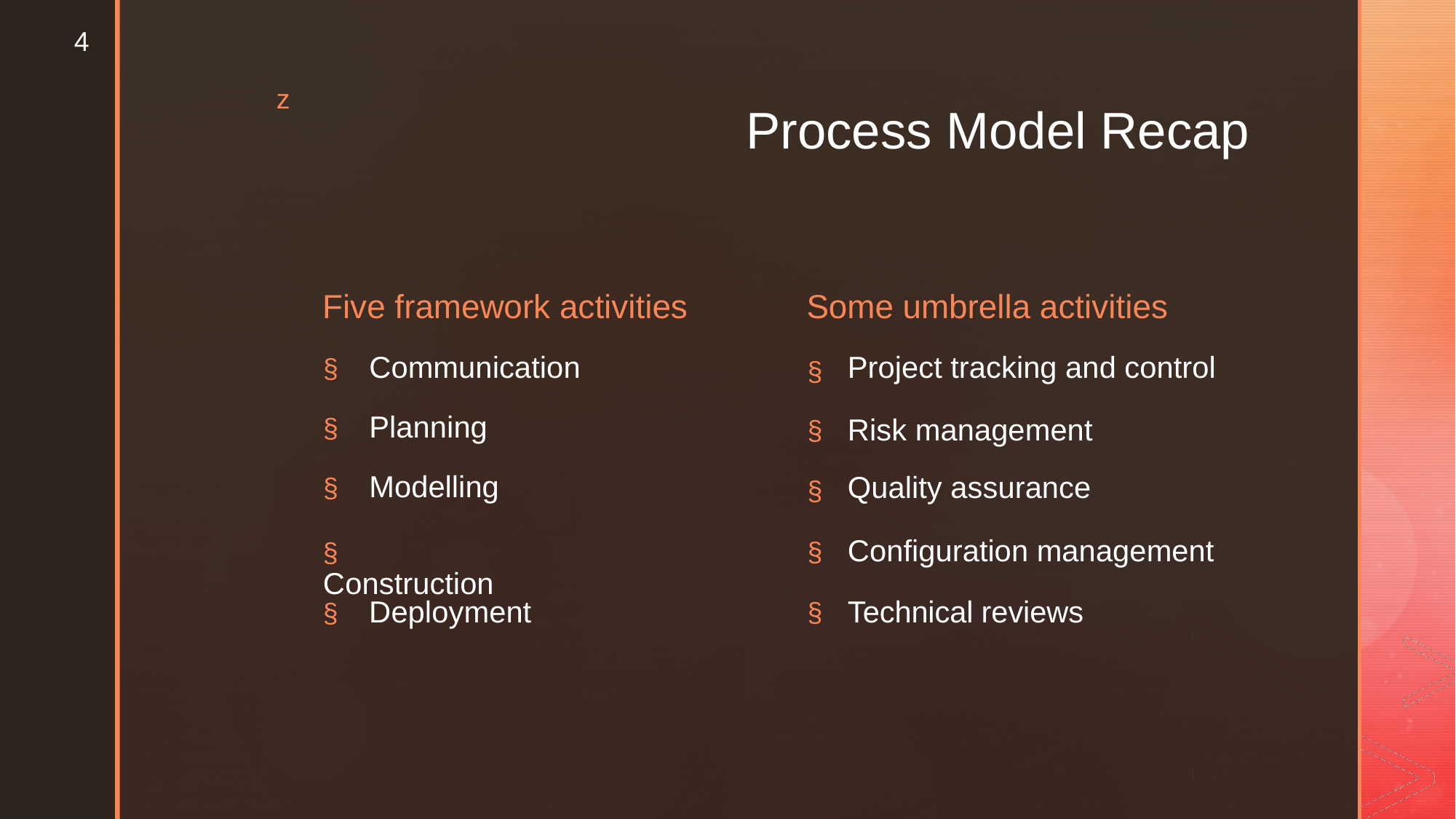

4
z
Process Model Recap

Five framework activities
§    Communication
§    Planning
§    Modelling
Some umbrella activities
Project tracking and control
§
Risk management
Quality assurance
§
§
§    Construction
Configuration management
§
§    Deployment
Technical reviews
§